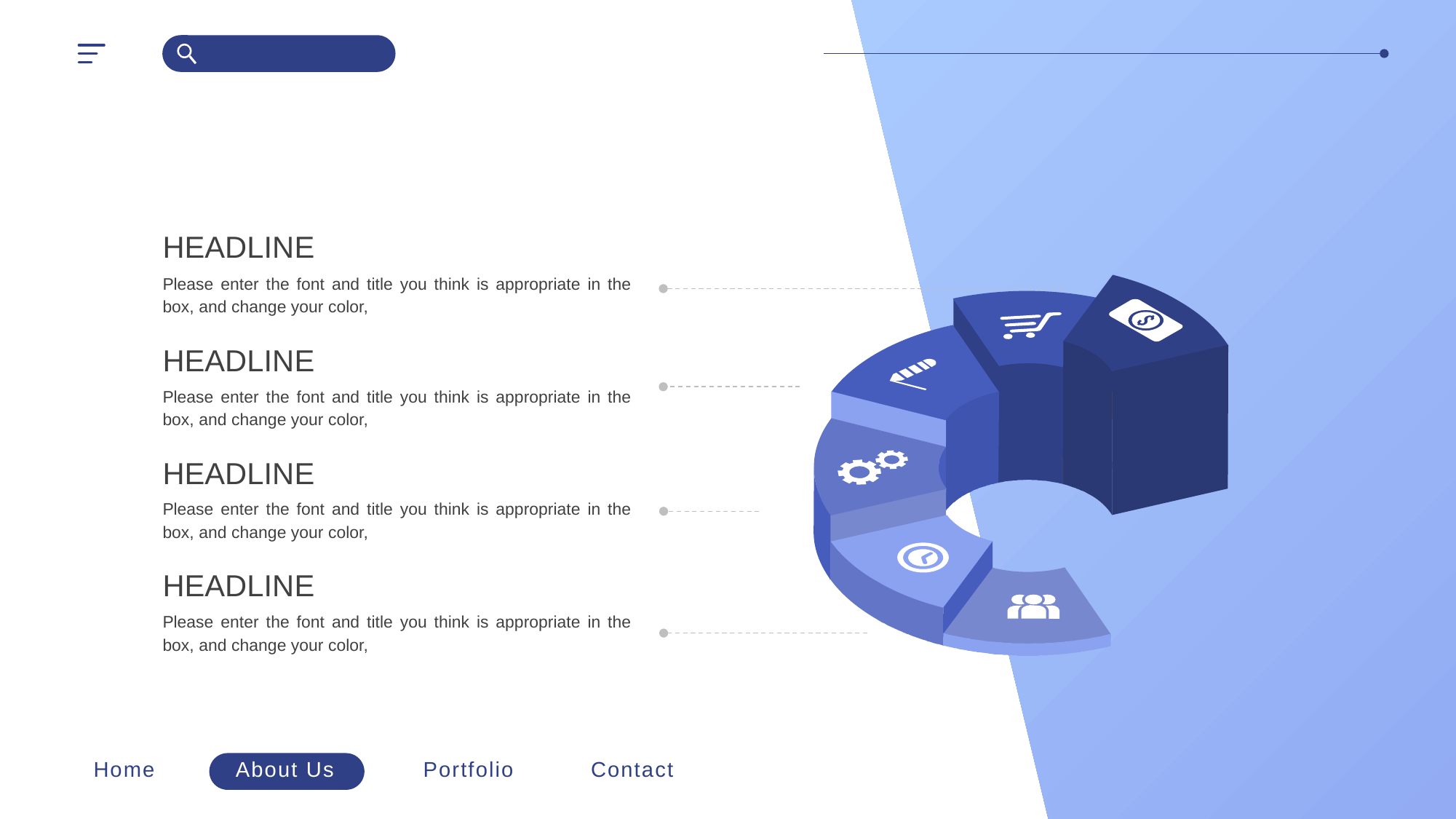

HEADLINE

Please enter the font and title you think is appropriate in the box, and change your color,
HEADLINE
Please enter the font and title you think is appropriate in the box, and change your color,
HEADLINE
Please enter the font and title you think is appropriate in the box, and change your color,
HEADLINE
Please enter the font and title you think is appropriate in the box, and change your color,
Home
About Us

Portfolio
Contact